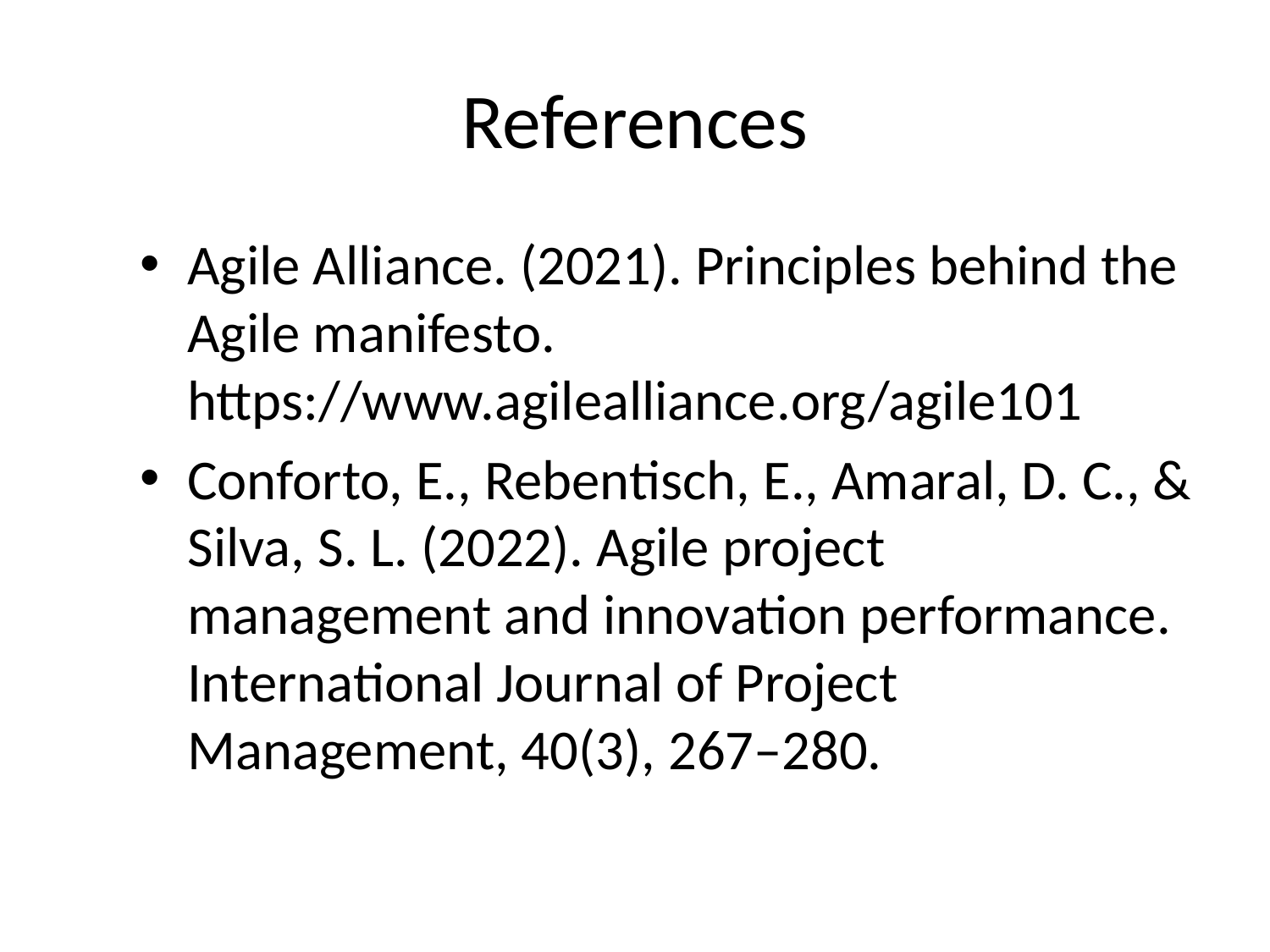

# References
Agile Alliance. (2021). Principles behind the Agile manifesto. https://www.agilealliance.org/agile101
Conforto, E., Rebentisch, E., Amaral, D. C., & Silva, S. L. (2022). Agile project management and innovation performance. International Journal of Project Management, 40(3), 267–280.